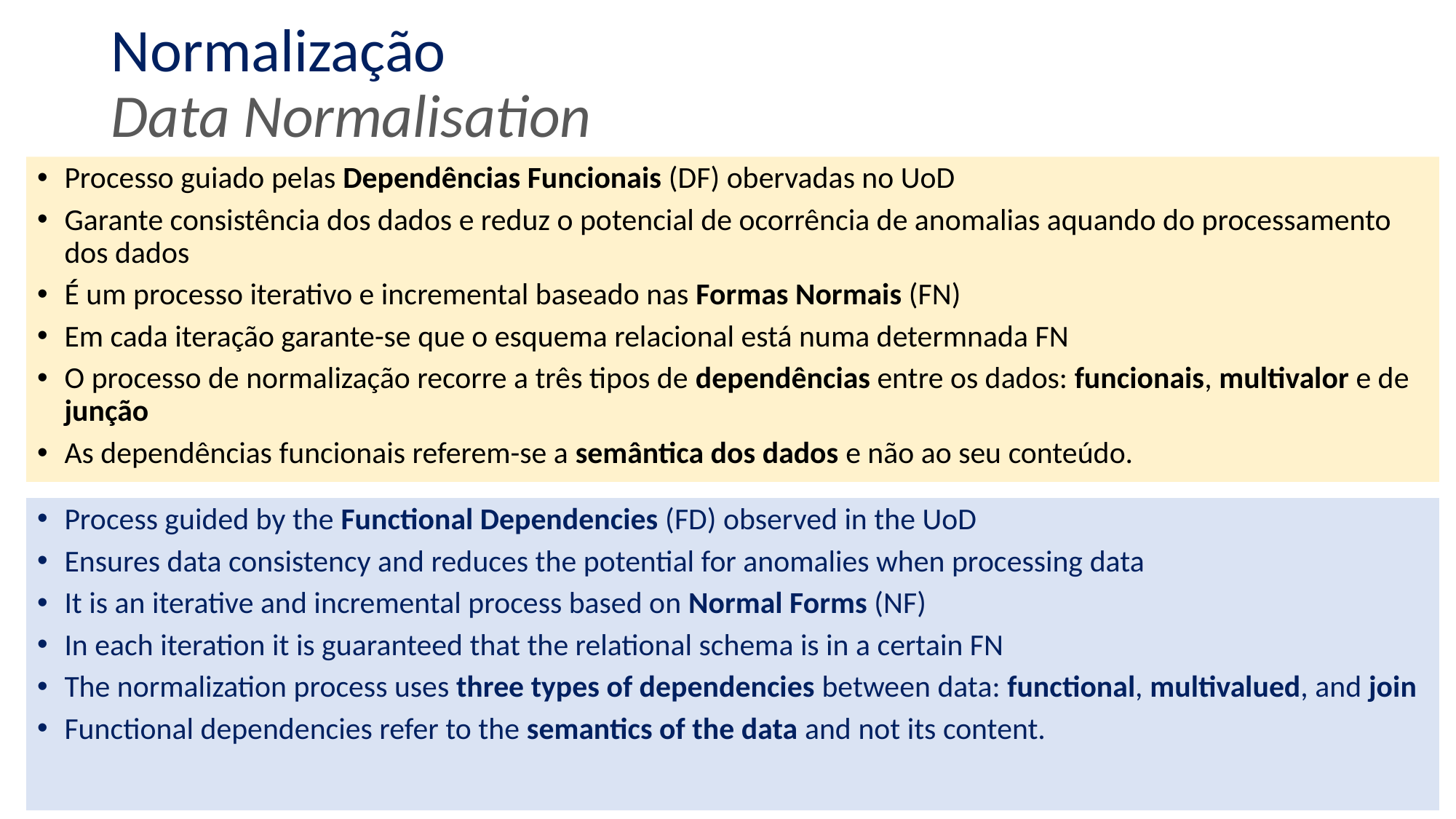

# Normalização Data Normalisation
Processo guiado pelas Dependências Funcionais (DF) obervadas no UoD
Garante consistência dos dados e reduz o potencial de ocorrência de anomalias aquando do processamento dos dados
É um processo iterativo e incremental baseado nas Formas Normais (FN)
Em cada iteração garante-se que o esquema relacional está numa determnada FN
O processo de normalização recorre a três tipos de dependências entre os dados: funcionais, multivalor e de junção
As dependências funcionais referem-se a semântica dos dados e não ao seu conteúdo.
Process guided by the Functional Dependencies (FD) observed in the UoD
Ensures data consistency and reduces the potential for anomalies when processing data
It is an iterative and incremental process based on Normal Forms (NF)
In each iteration it is guaranteed that the relational schema is in a certain FN
The normalization process uses three types of dependencies between data: functional, multivalued, and join
Functional dependencies refer to the semantics of the data and not its content.